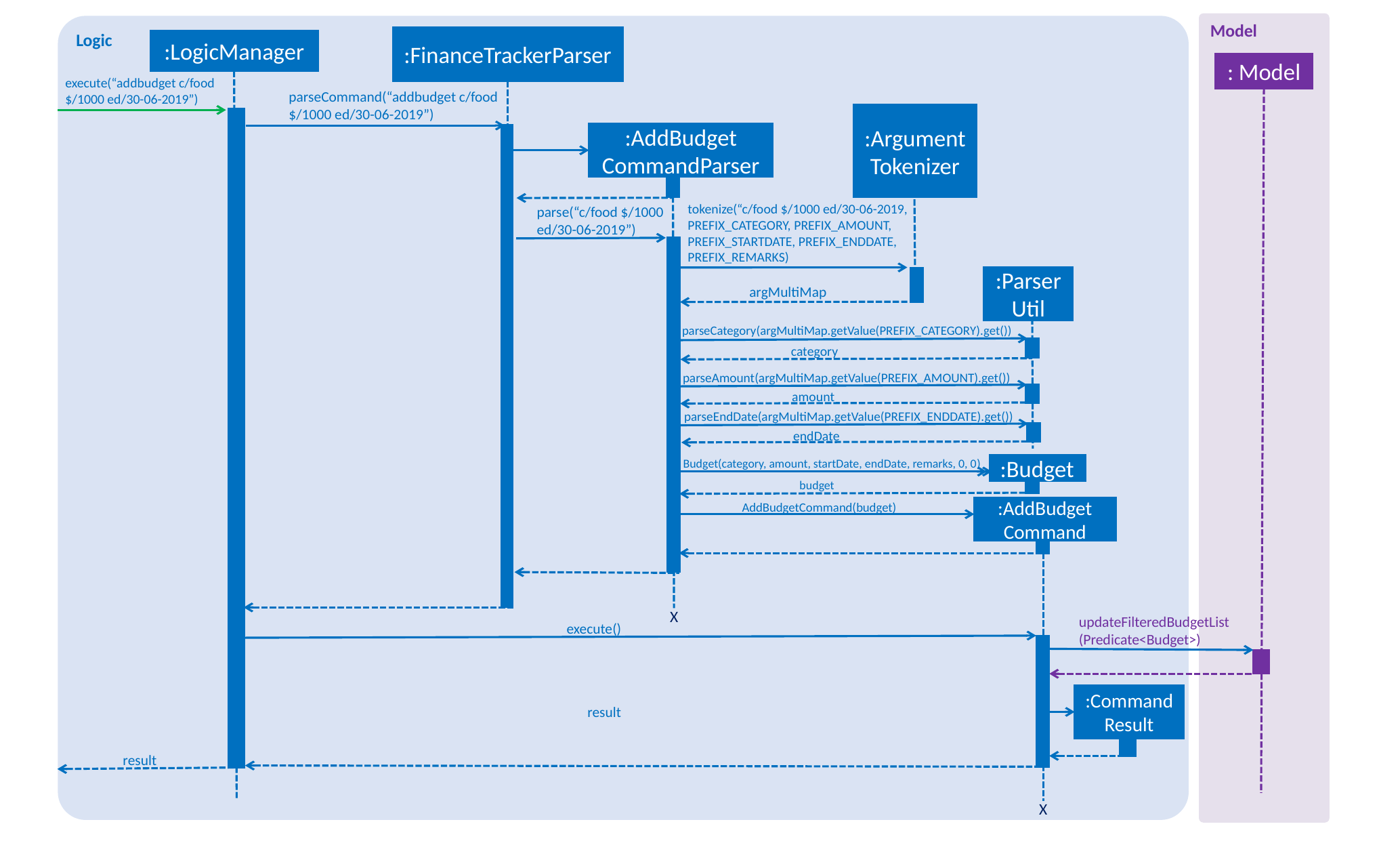

Model
Logic
:FinanceTrackerParser
:LogicManager
: Model
execute(“addbudget c/food
$/1000 ed/30-06-2019”)
parseCommand(“addbudget c/food $/1000 ed/30-06-2019”)
:ArgumentTokenizer

:AddBudget
CommandParser

tokenize(“c/food $/1000 ed/30-06-2019, PREFIX_CATEGORY, PREFIX_AMOUNT, PREFIX_STARTDATE, PREFIX_ENDDATE, PREFIX_REMARKS)
parse(“c/food $/1000 ed/30-06-2019”)

:ParserUtil

argMultiMap
parseCategory(argMultiMap.getValue(PREFIX_CATEGORY).get())

category
parseAmount(argMultiMap.getValue(PREFIX_AMOUNT).get())

amount
parseEndDate(argMultiMap.getValue(PREFIX_ENDDATE).get())

endDate
:Budget
Budget(category, amount, startDate, endDate, remarks, 0, 0)

budget
:AddBudget
Command
AddBudgetCommand(budget)

X
updateFilteredBudgetList
(Predicate<Budget>)
execute()

:CommandResult
result

result
X